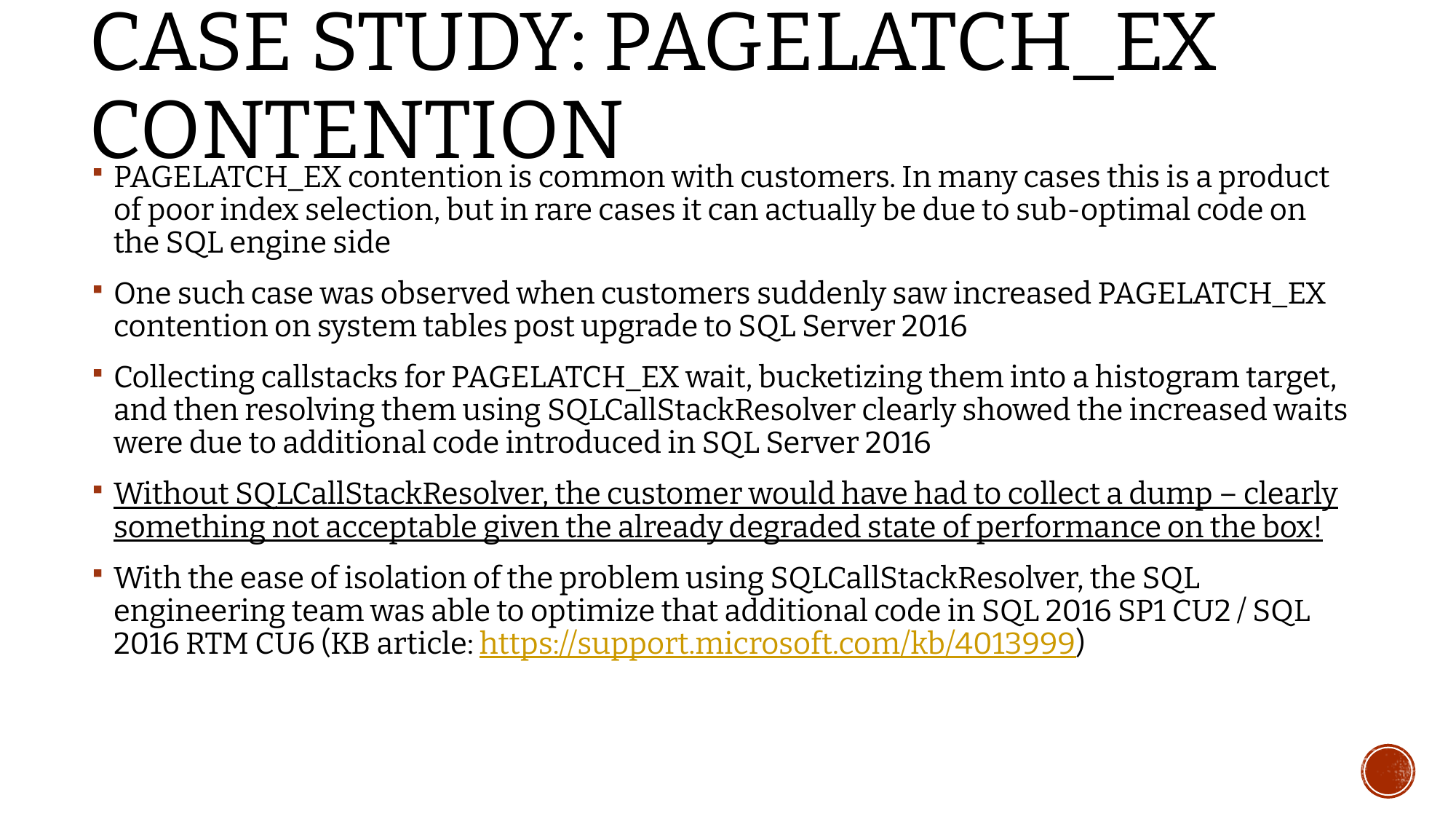

# Case study: PAGELATCH_EX contention
PAGELATCH_EX contention is common with customers. In many cases this is a product of poor index selection, but in rare cases it can actually be due to sub-optimal code on the SQL engine side
One such case was observed when customers suddenly saw increased PAGELATCH_EX contention on system tables post upgrade to SQL Server 2016
Collecting callstacks for PAGELATCH_EX wait, bucketizing them into a histogram target, and then resolving them using SQLCallStackResolver clearly showed the increased waits were due to additional code introduced in SQL Server 2016
Without SQLCallStackResolver, the customer would have had to collect a dump – clearly something not acceptable given the already degraded state of performance on the box!
With the ease of isolation of the problem using SQLCallStackResolver, the SQL engineering team was able to optimize that additional code in SQL 2016 SP1 CU2 / SQL 2016 RTM CU6 (KB article: https://support.microsoft.com/kb/4013999)